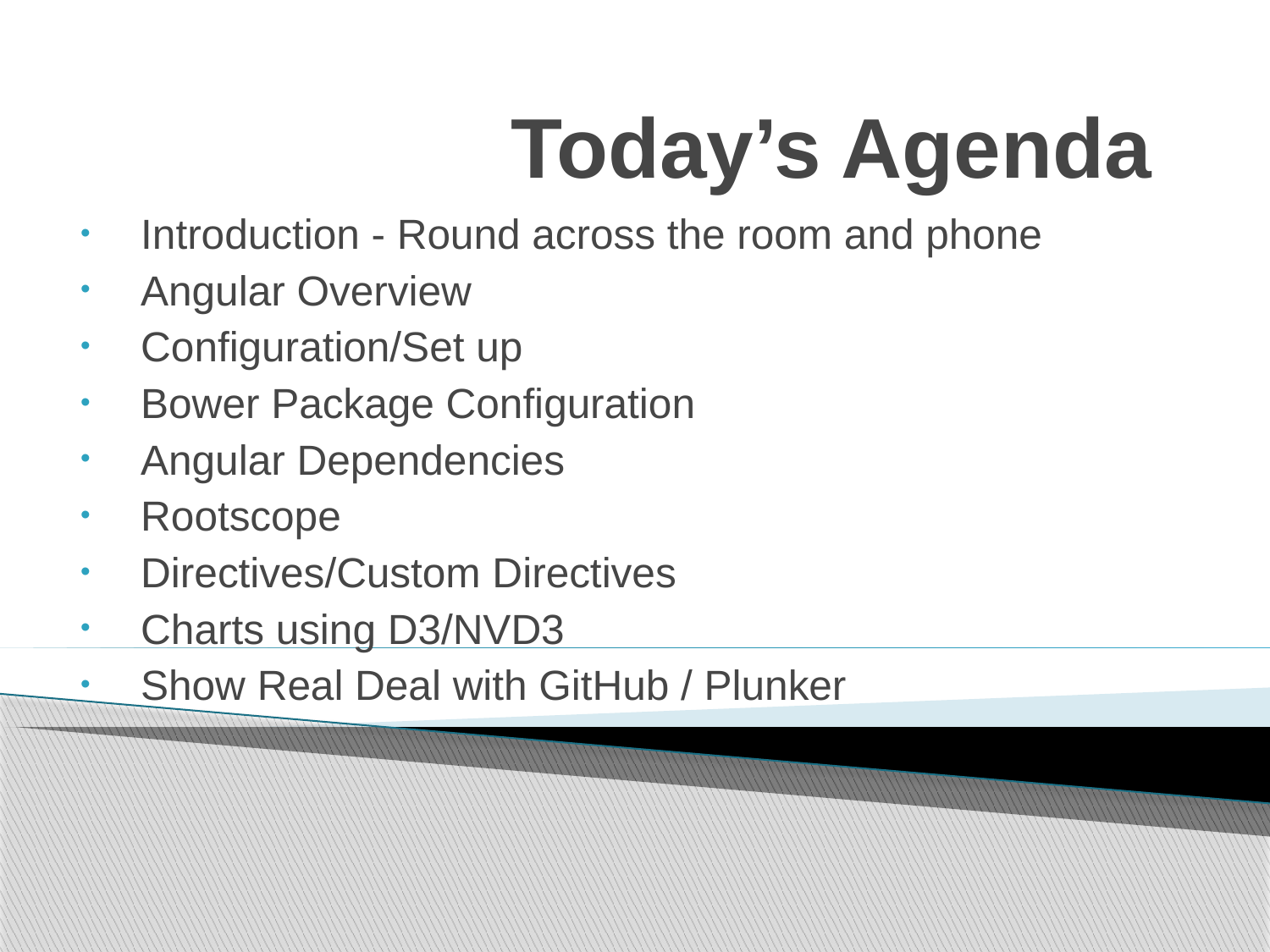

# Today’s Agenda
Introduction - Round across the room and phone
Angular Overview
Configuration/Set up
Bower Package Configuration
Angular Dependencies
Rootscope
Directives/Custom Directives
Charts using D3/NVD3
Show Real Deal with GitHub / Plunker